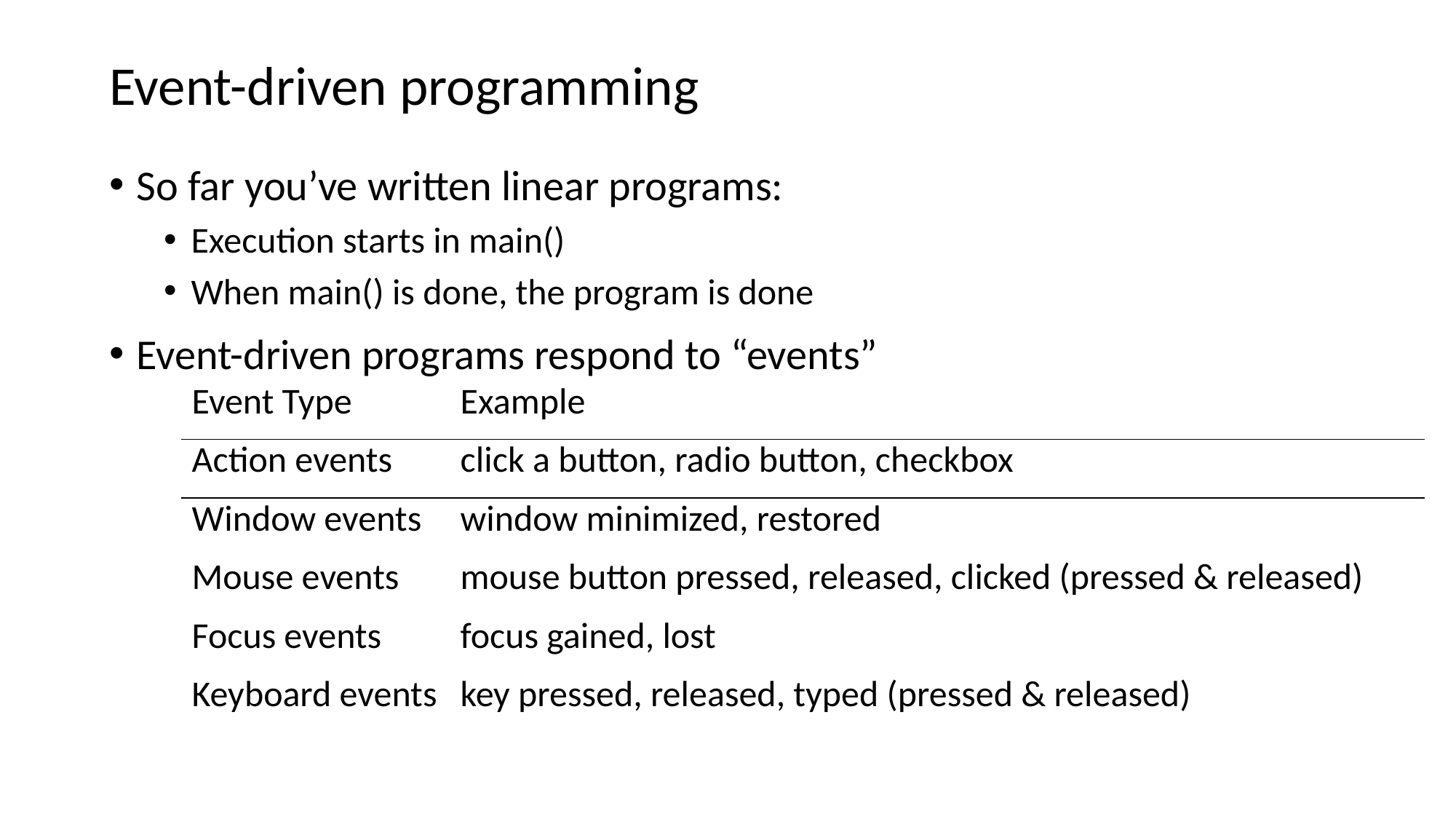

# Event-driven programming
So far you’ve written linear programs:
Execution starts in main()
When main() is done, the program is done
Event-driven programs respond to “events”
| Event Type | Example |
| --- | --- |
| Action events | click a button, radio button, checkbox |
| Window events | window minimized, restored |
| Mouse events | mouse button pressed, released, clicked (pressed & released) |
| Focus events | focus gained, lost |
| Keyboard events | key pressed, released, typed (pressed & released) |